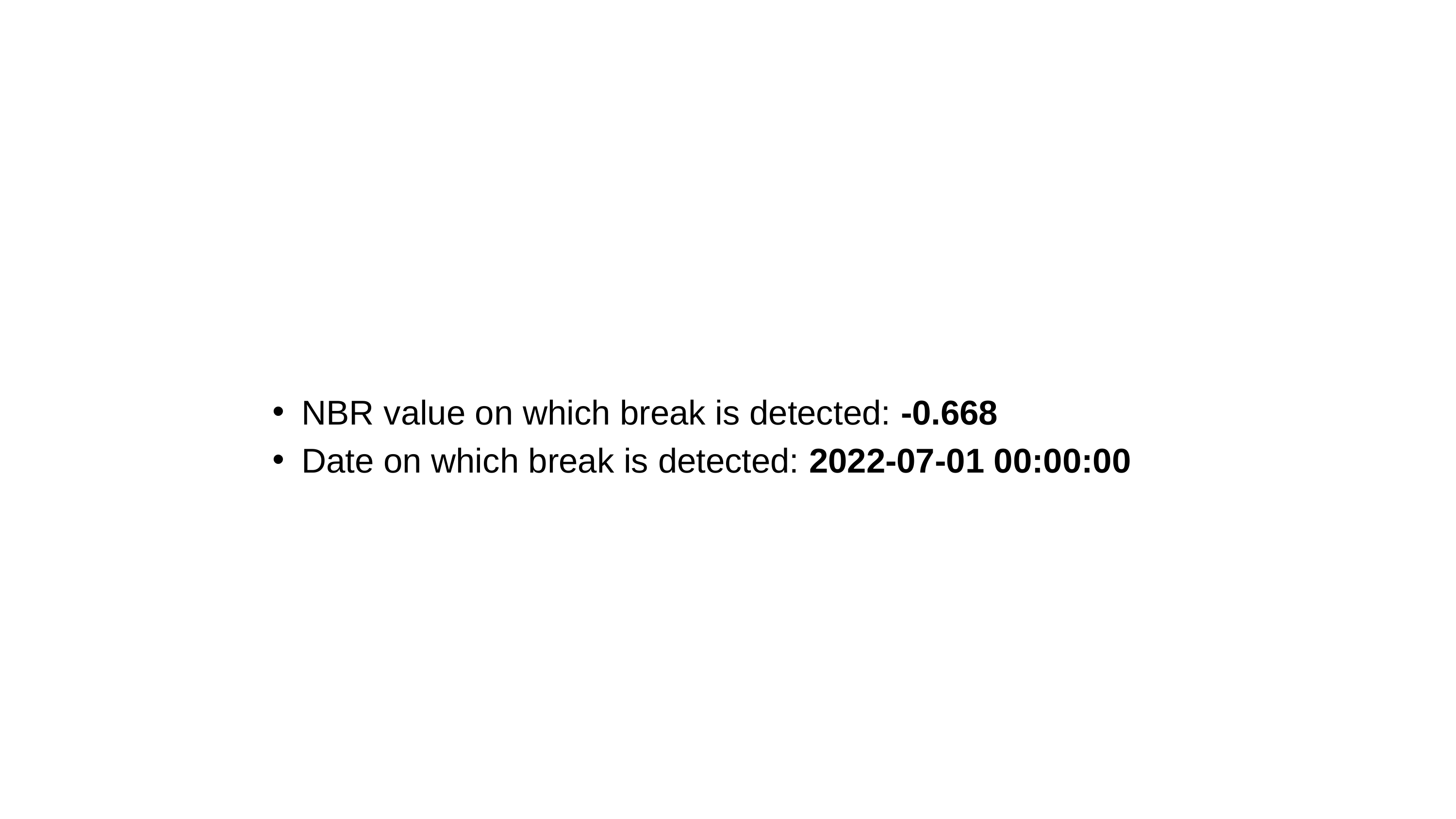

NBR value on which break is detected: -0.668
Date on which break is detected: 2022-07-01 00:00:00